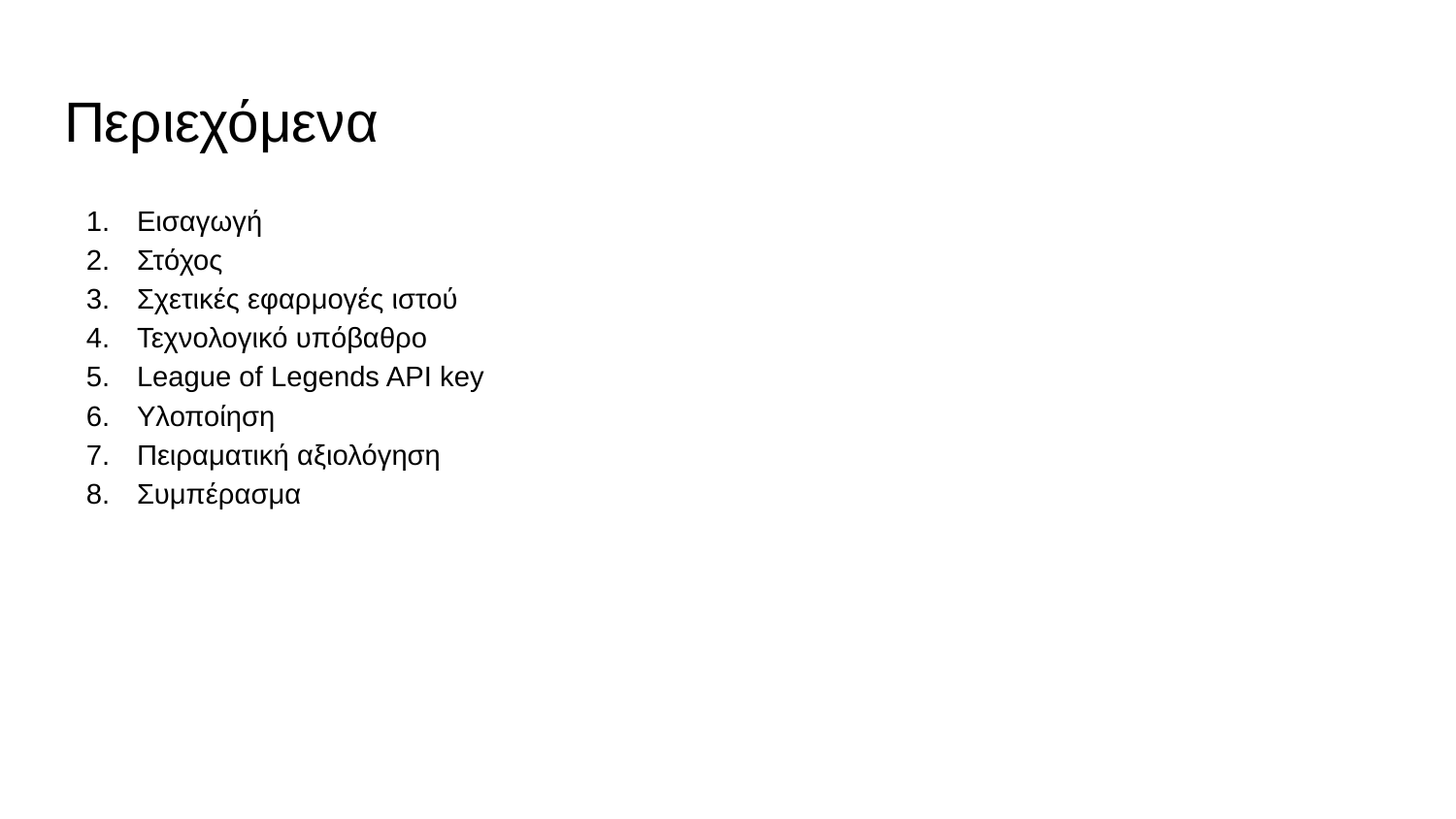

# Περιεχόμενα
Εισαγωγή
Στόχος
Σχετικές εφαρμογές ιστού
Τεχνολογικό υπόβαθρο
League of Legends API key
Υλοποίηση
Πειραματική αξιολόγηση
Συμπέρασμα